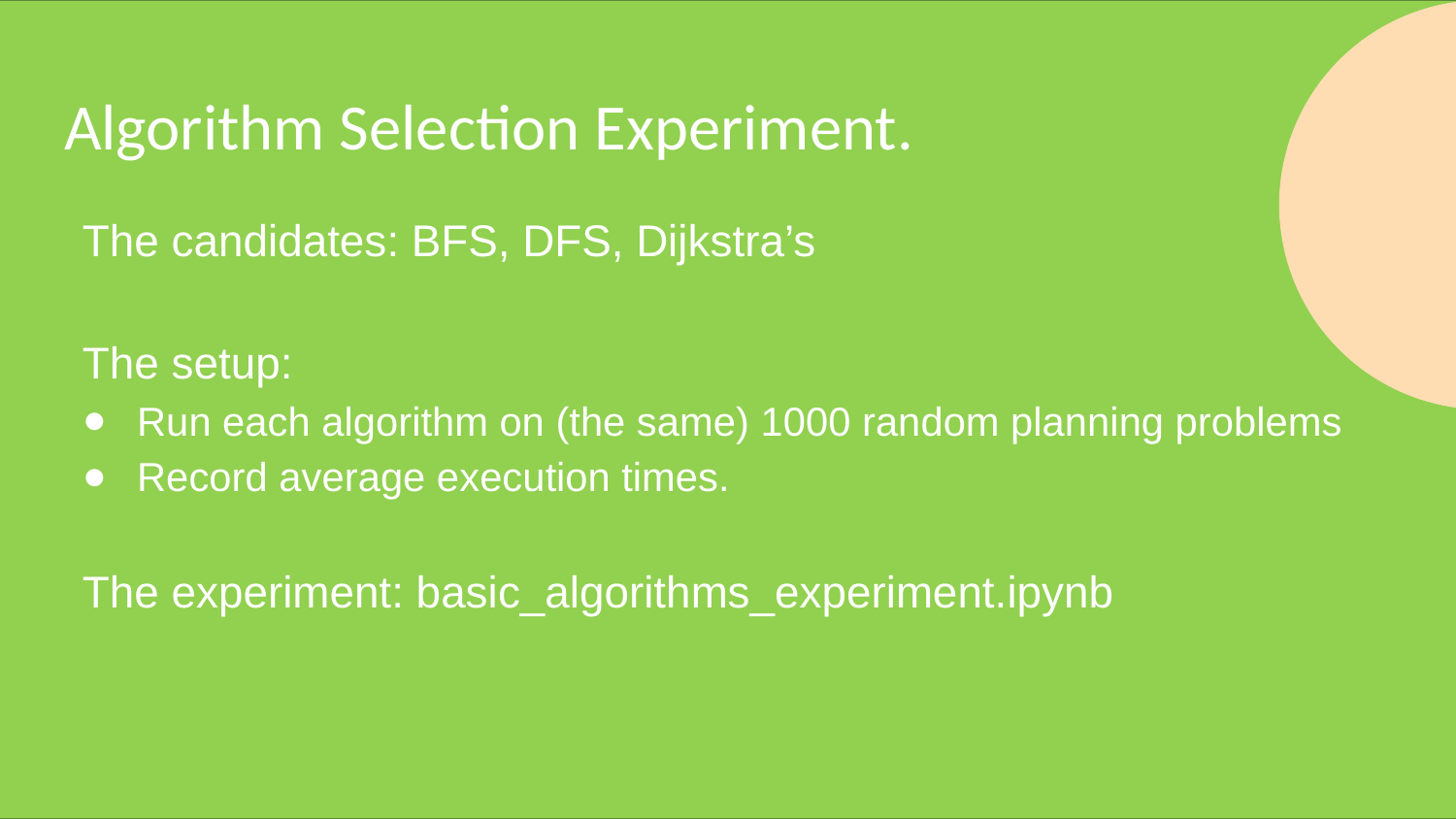

# Algorithm Selection Experiment.
The candidates: BFS, DFS, Dijkstra’s

The setup:
Run each algorithm on (the same) 1000 random planning problems
Record average execution times.

The experiment: basic_algorithms_experiment.ipynb